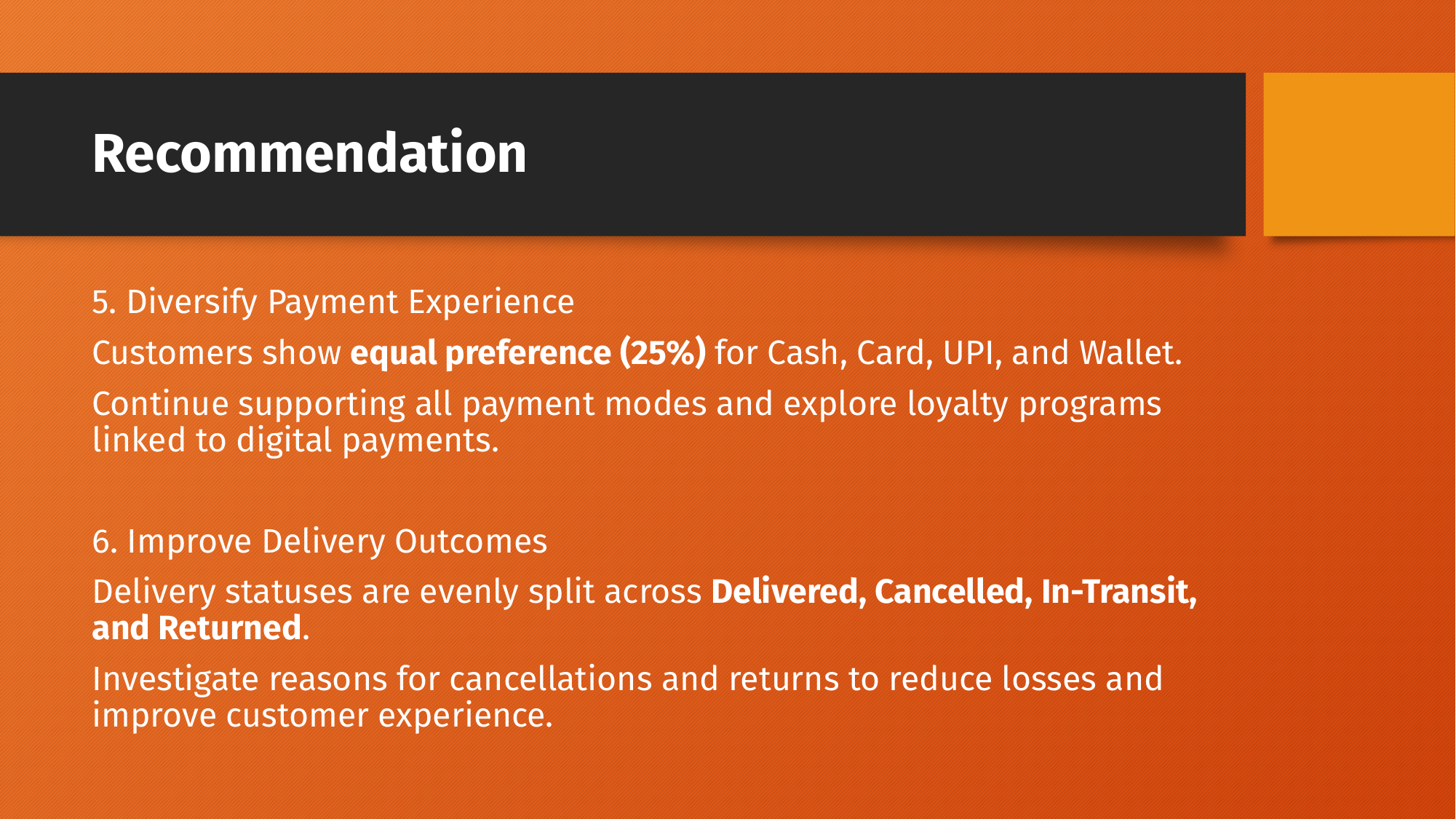

# Recommendation
5. Diversify Payment Experience
Customers show equal preference (25%) for Cash, Card, UPI, and Wallet.
Continue supporting all payment modes and explore loyalty programs linked to digital payments.

6. Improve Delivery Outcomes
Delivery statuses are evenly split across Delivered, Cancelled, In-Transit, and Returned.
Investigate reasons for cancellations and returns to reduce losses and improve customer experience.